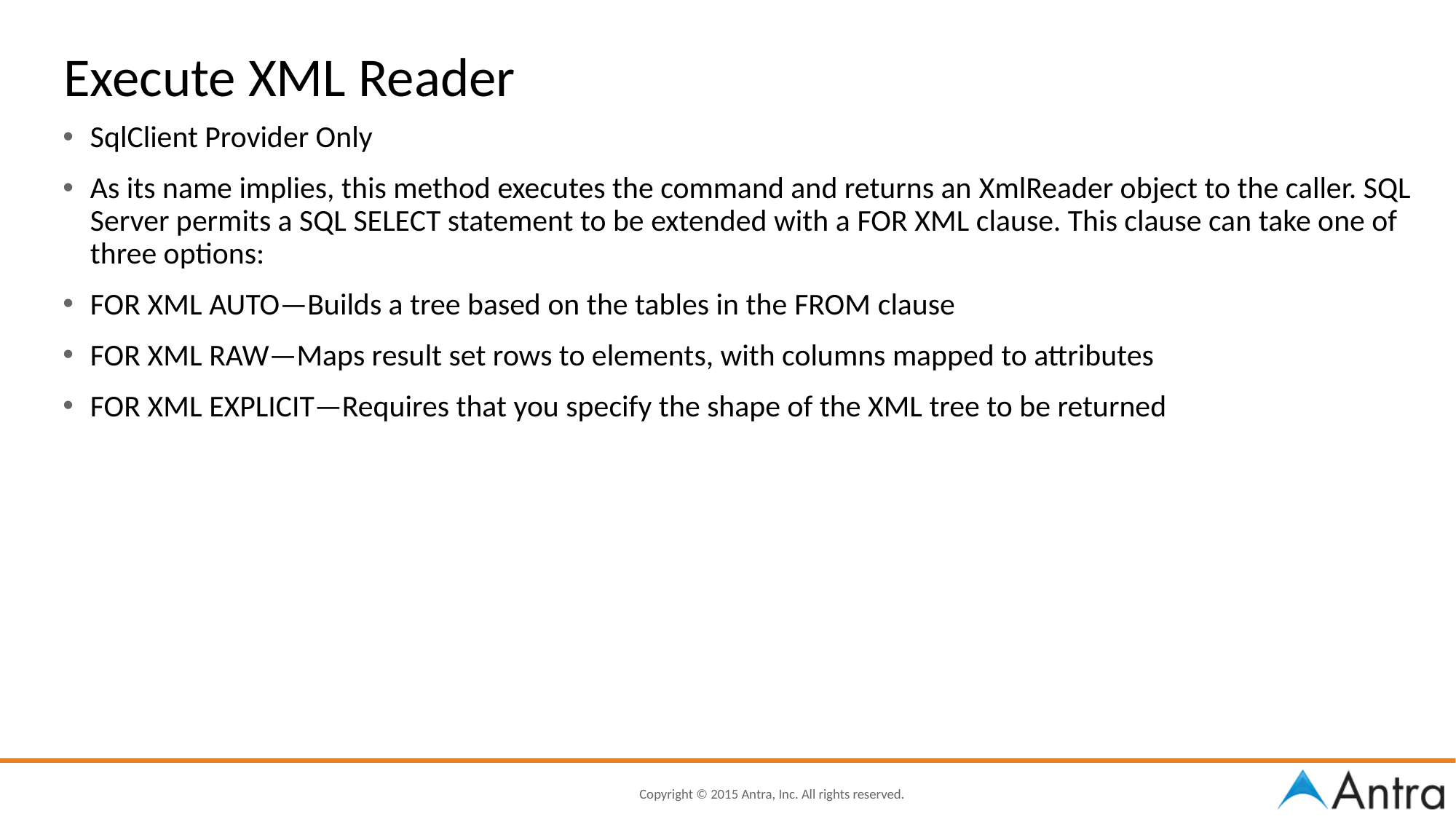

# Execute XML Reader
SqlClient Provider Only
As its name implies, this method executes the command and returns an XmlReader object to the caller. SQL Server permits a SQL SELECT statement to be extended with a FOR XML clause. This clause can take one of three options:
FOR XML AUTO—Builds a tree based on the tables in the FROM clause
FOR XML RAW—Maps result set rows to elements, with columns mapped to attributes
FOR XML EXPLICIT—Requires that you specify the shape of the XML tree to be returned